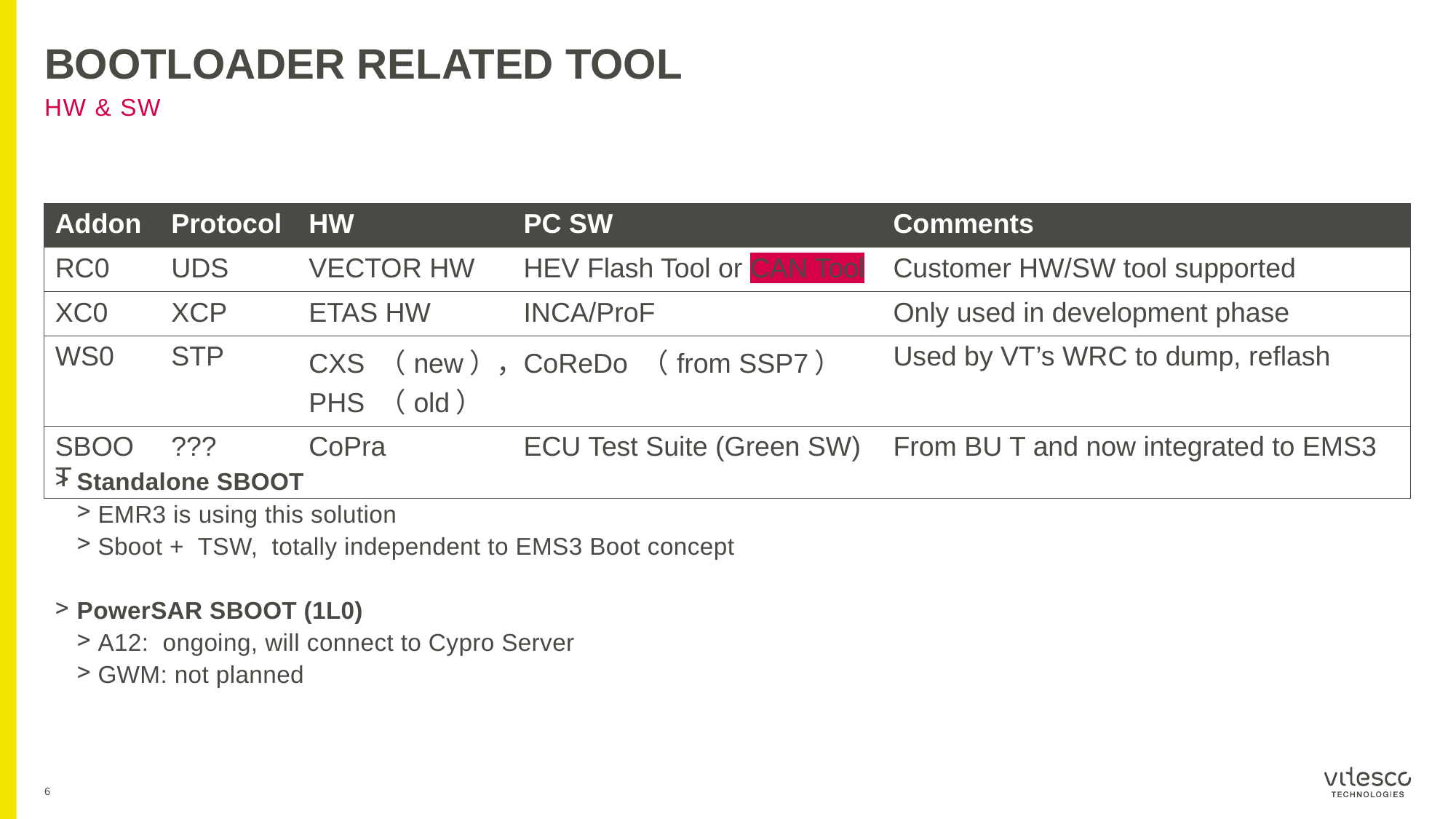

# Bootloader Related tool
HW & SW
| Addon | Protocol | HW | PC SW | Comments |
| --- | --- | --- | --- | --- |
| RC0 | UDS | VECTOR HW | HEV Flash Tool or CAN Tool | Customer HW/SW tool supported |
| XC0 | XCP | ETAS HW | INCA/ProF | Only used in development phase |
| WS0 | STP | CXS （new），PHS （old） | CoReDo （from SSP7） | Used by VT’s WRC to dump, reflash |
| SBOOT | ??? | CoPra | ECU Test Suite (Green SW) | From BU T and now integrated to EMS3 |
Standalone SBOOT
EMR3 is using this solution
Sboot +  TSW,  totally independent to EMS3 Boot concept

PowerSAR SBOOT (1L0)
A12:  ongoing, will connect to Cypro Server
GWM: not planned

6